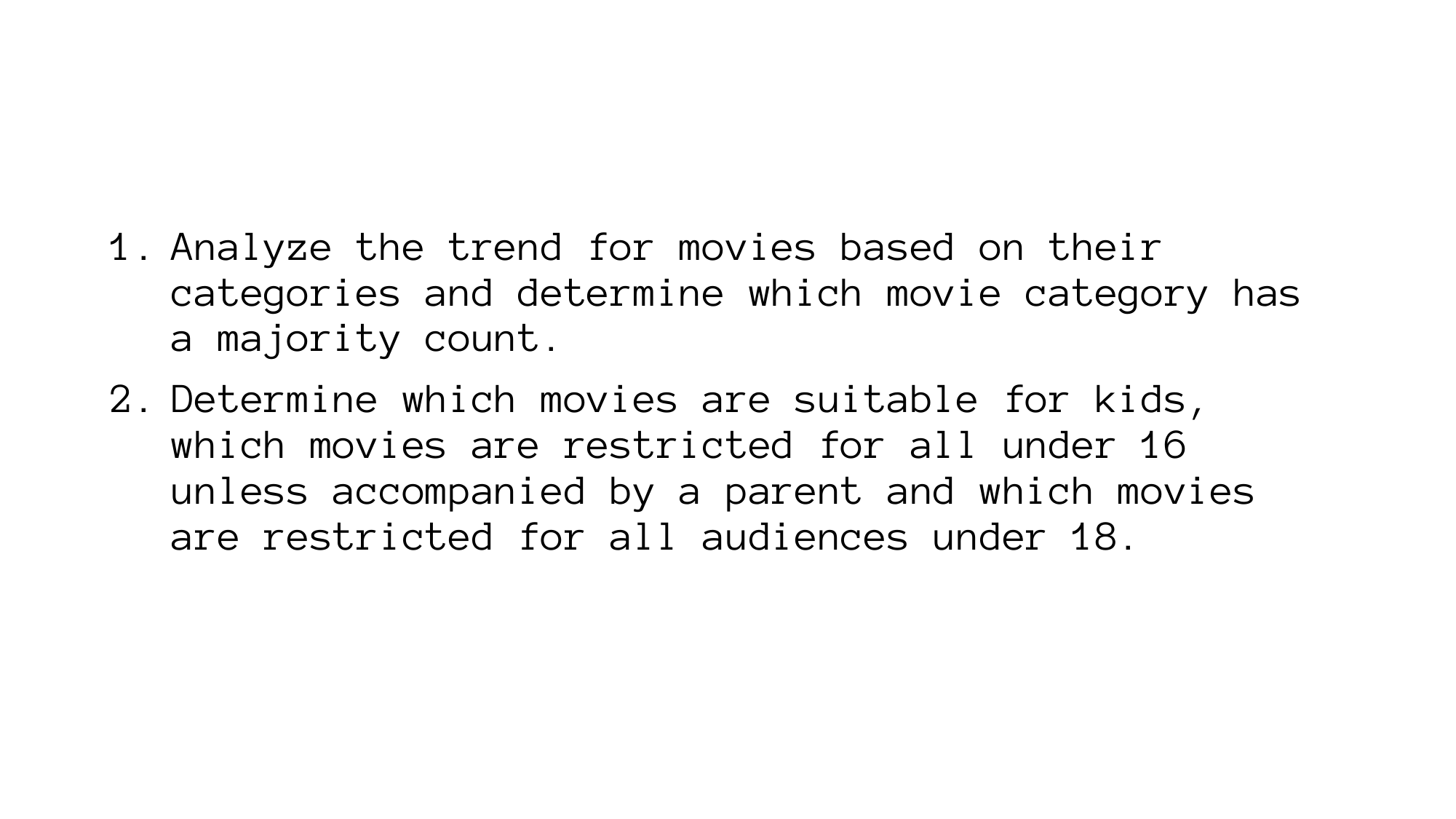

#
Analyze the trend for movies based on their categories and determine which movie category has a majority count.
Determine which movies are suitable for kids, which movies are restricted for all under 16 unless accompanied by a parent and which movies are restricted for all audiences under 18.